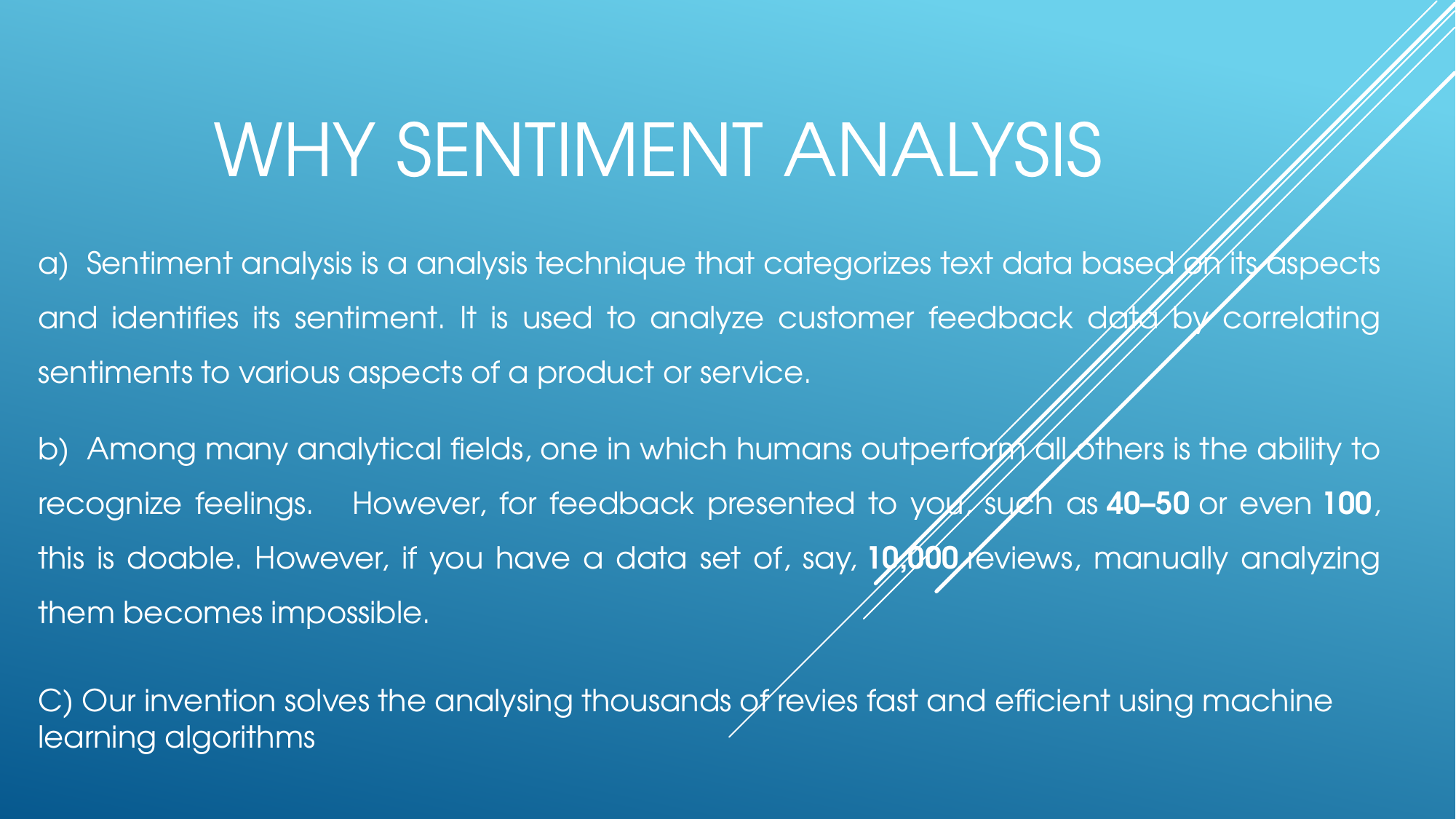

# Why sentiment analysis
a)  Sentiment analysis is a analysis technique that categorizes text data based on its aspects and identifies its sentiment. It is used to analyze customer feedback data by correlating sentiments to various aspects of a product or service.
b)  Among many analytical fields, one in which humans outperform all others is the ability to recognize feelings.   However, for feedback presented to you, such as 40–50 or even 100, this is doable. However, if you have a data set of, say, 10,000 reviews, manually analyzing them becomes impossible.
C) Our invention solves the analysing thousands of revies fast and efficient using machine   learning algorithms